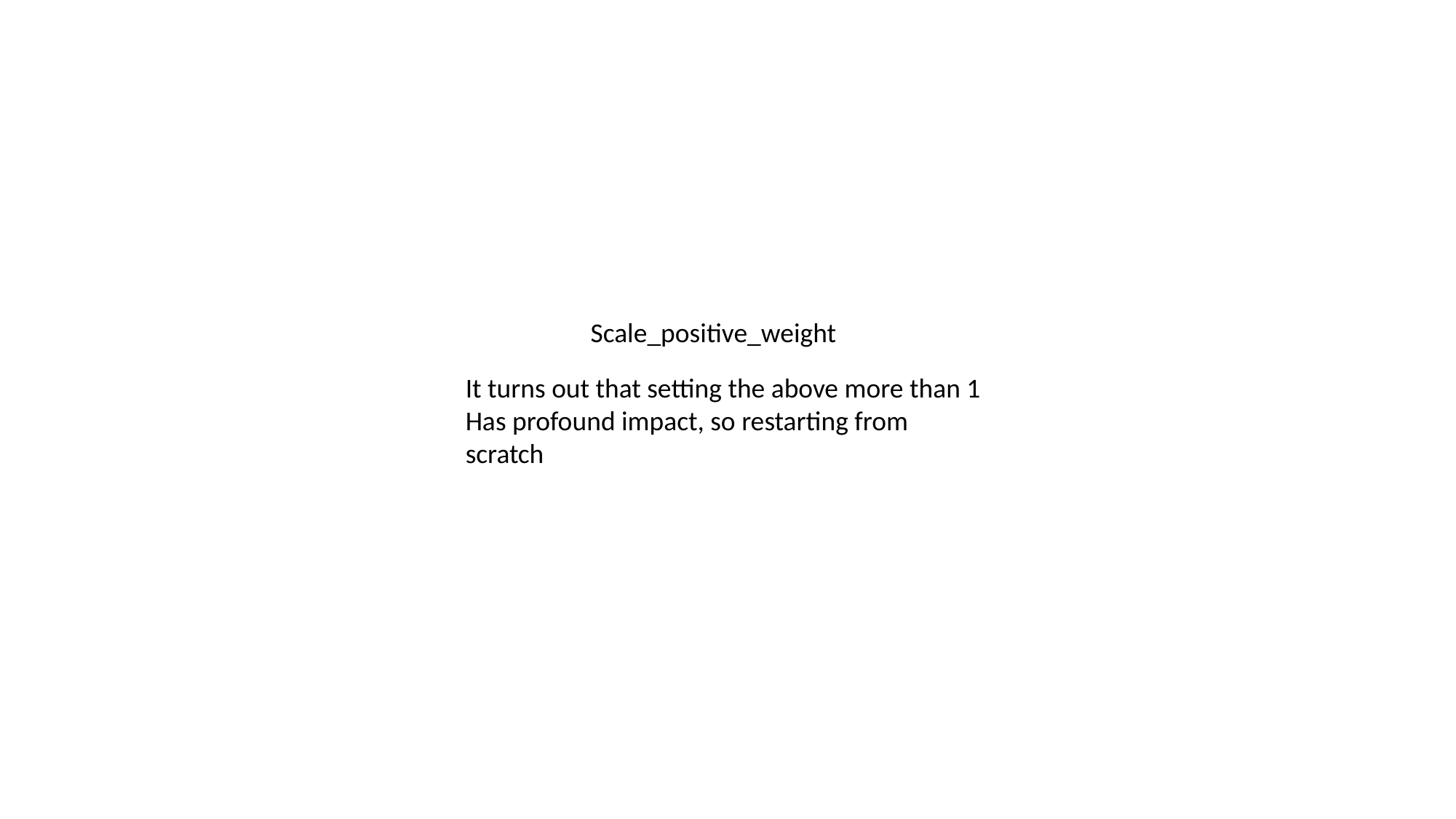

Scale_positive_weight
It turns out that setting the above more than 1
Has profound impact, so restarting from scratch